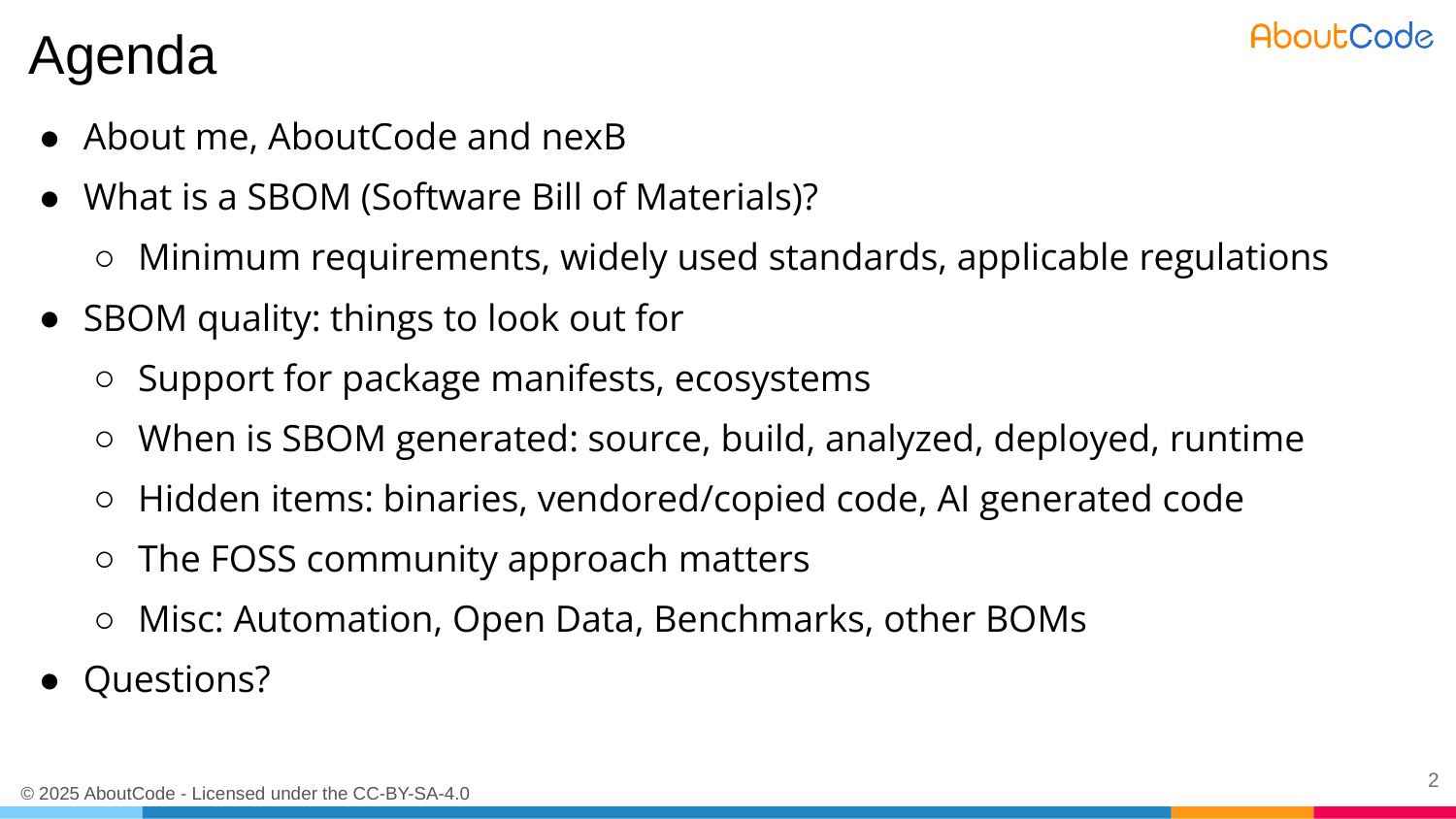

# Agenda
About me, AboutCode and nexB
What is a SBOM (Software Bill of Materials)?
Minimum requirements, widely used standards, applicable regulations
SBOM quality: things to look out for
Support for package manifests, ecosystems
When is SBOM generated: source, build, analyzed, deployed, runtime
Hidden items: binaries, vendored/copied code, AI generated code
The FOSS community approach matters
Misc: Automation, Open Data, Benchmarks, other BOMs
Questions?
2